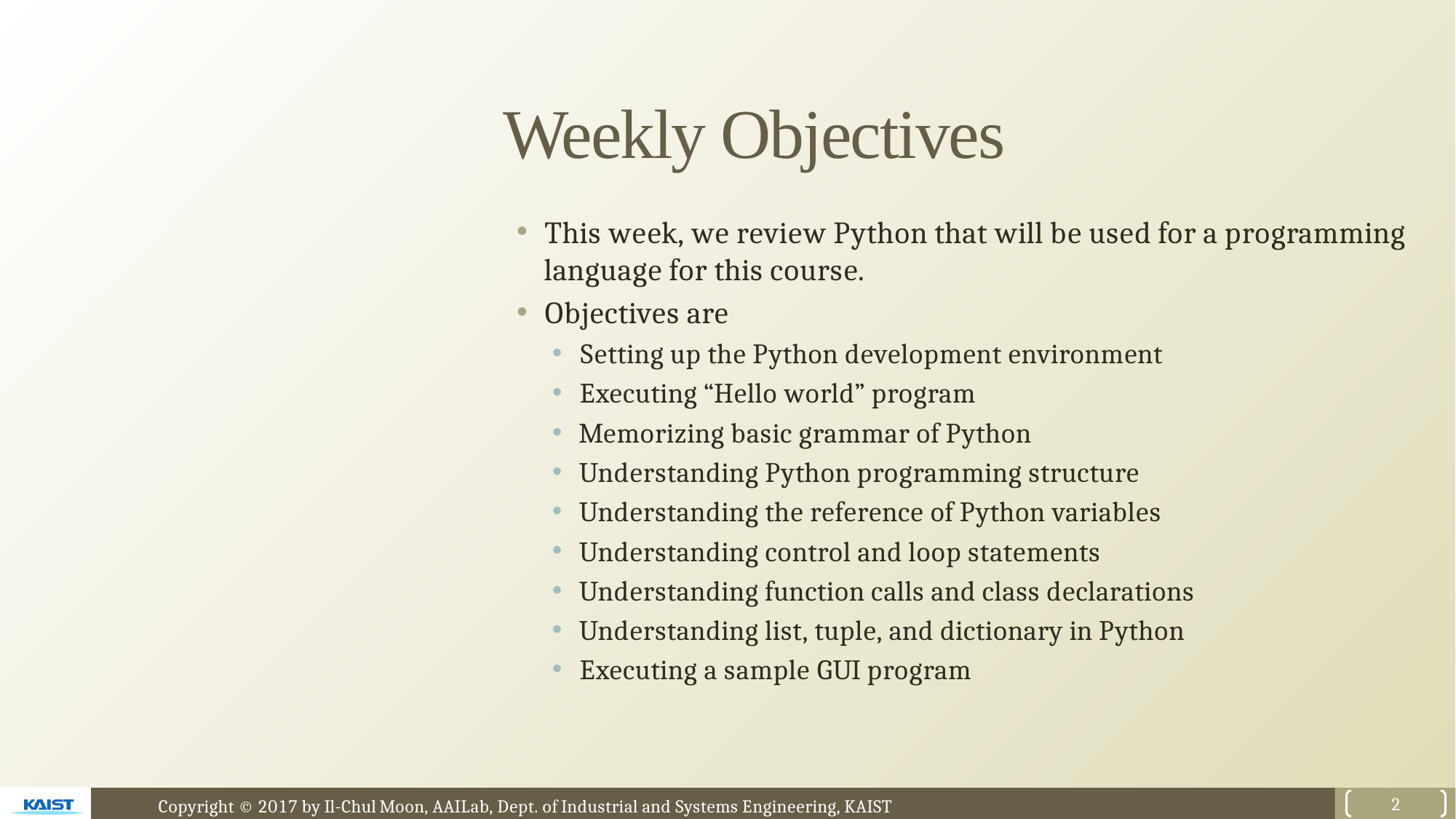

# Weekly Objectives
This week, we review Python that will be used for a programming language for this course.
Objectives are
Setting up the Python development environment
Executing “Hello world” program
Memorizing basic grammar of Python
Understanding Python programming structure
Understanding the reference of Python variables
Understanding control and loop statements
Understanding function calls and class declarations
Understanding list, tuple, and dictionary in Python
Executing a sample GUI program

2